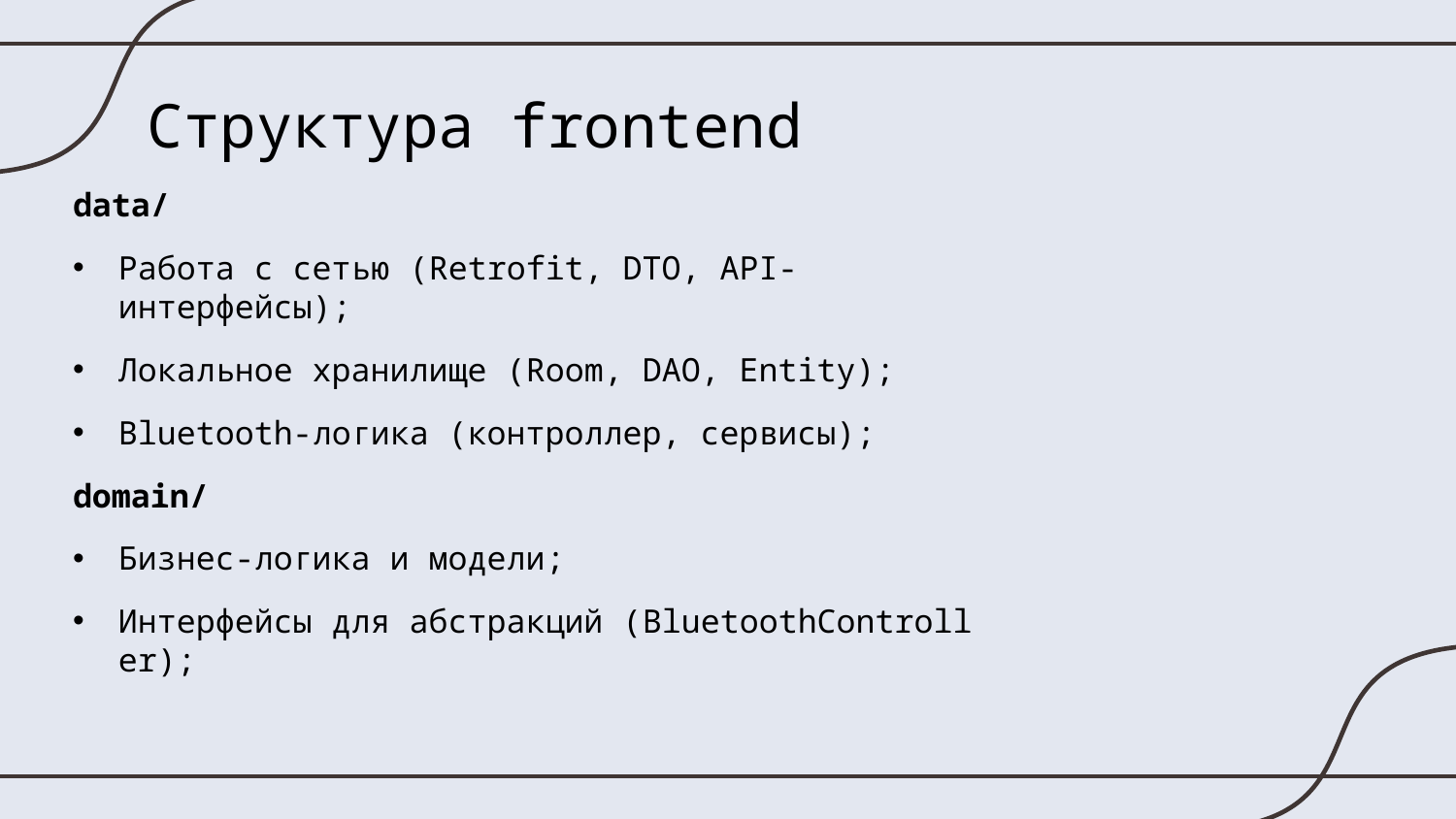

# Структура frontend
data/
Работа с сетью (Retrofit, DTO, API-интерфейсы);
Локальное хранилище (Room, DAO, Entity);
Bluetooth-логика (контроллер, сервисы);
domain/
Бизнес-логика и модели;
Интерфейсы для абстракций (BluetoothController);